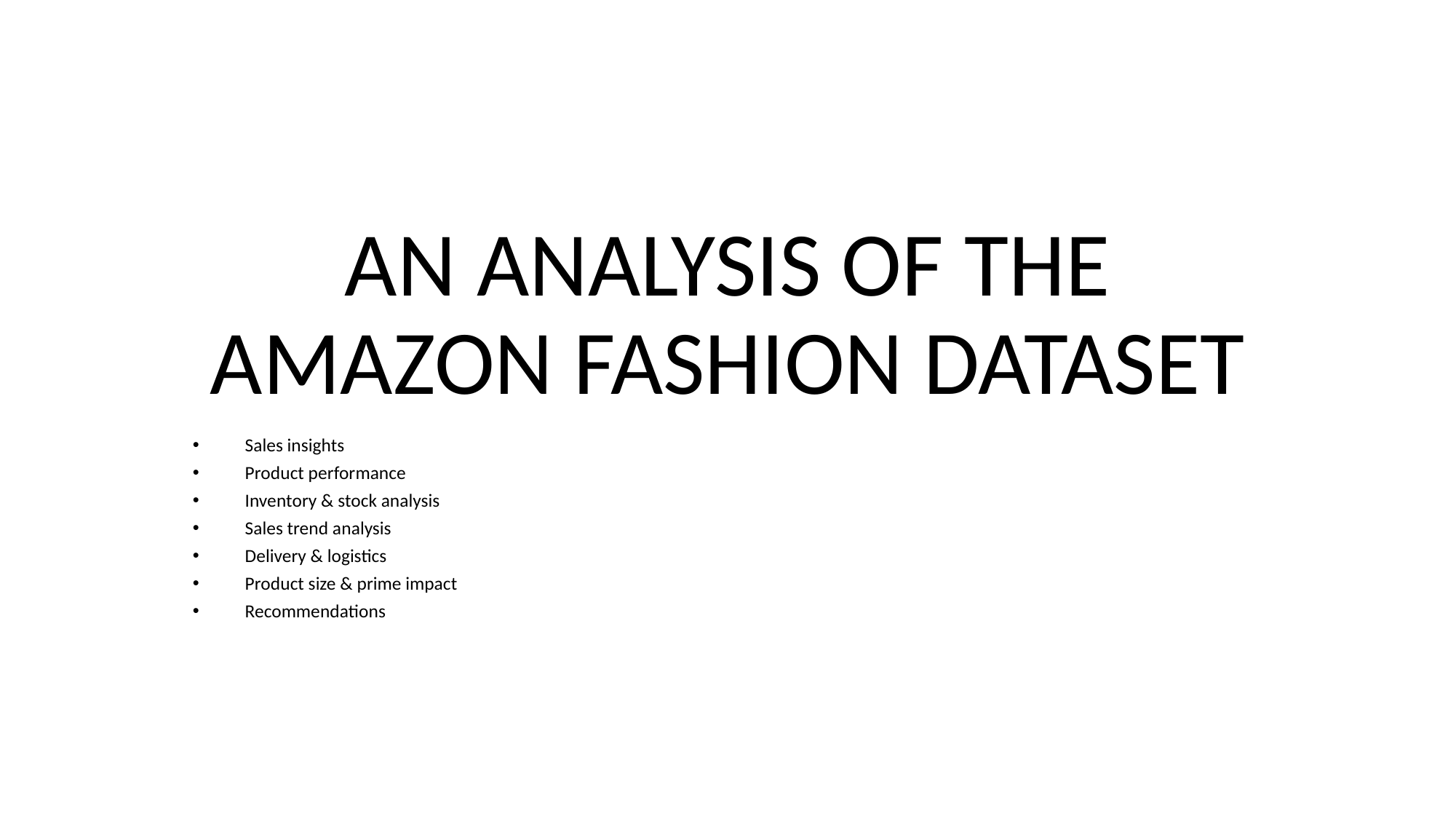

# AN ANALYSIS OF THE AMAZON FASHION DATASET
Sales insights
Product performance
Inventory & stock analysis
Sales trend analysis
Delivery & logistics
Product size & prime impact
Recommendations